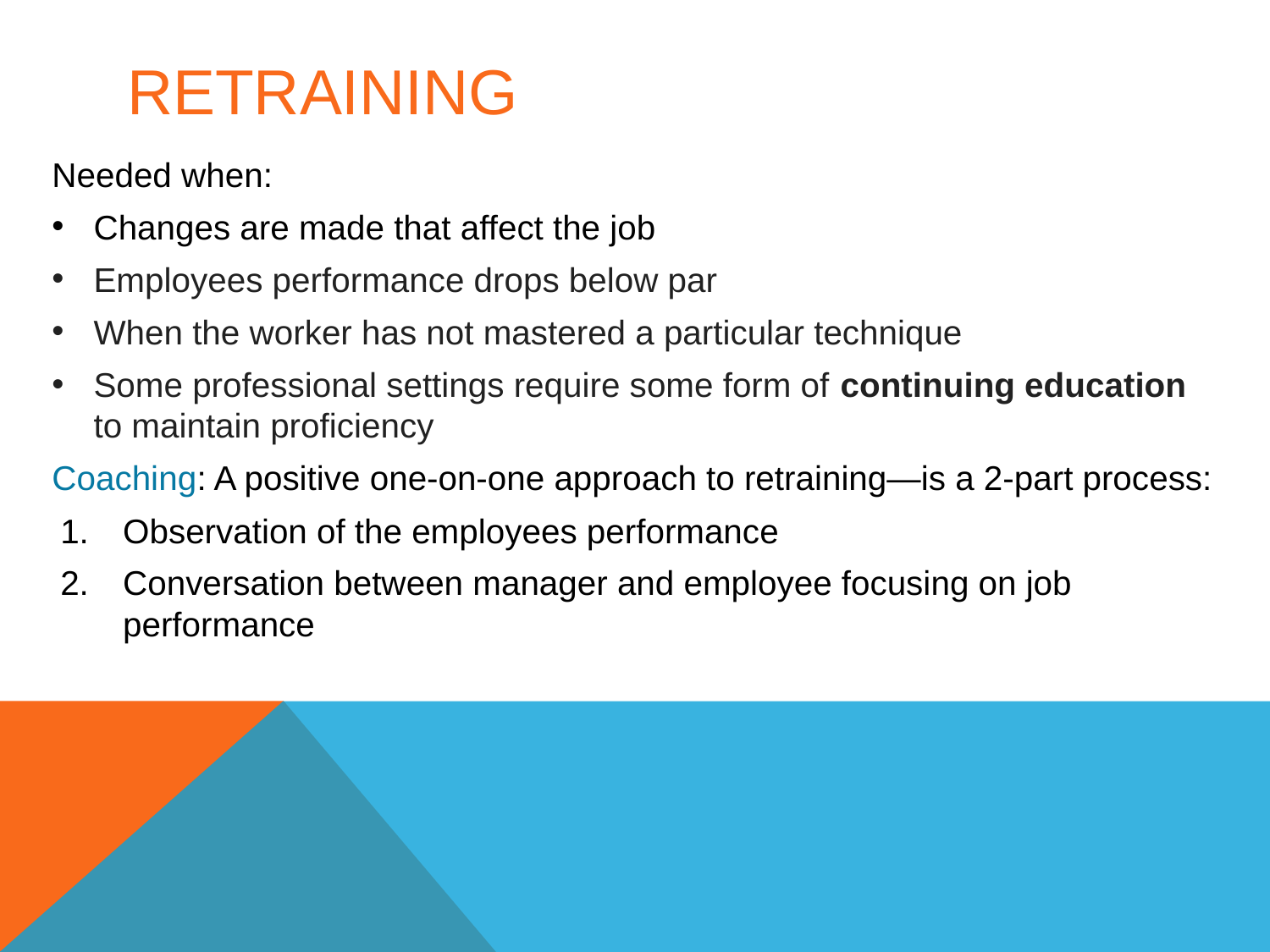

# Retraining
Needed when:
Changes are made that affect the job
Employees performance drops below par
When the worker has not mastered a particular technique
Some professional settings require some form of continuing education to maintain proficiency
Coaching: A positive one-on-one approach to retraining—is a 2-part process:
Observation of the employees performance
Conversation between manager and employee focusing on job performance